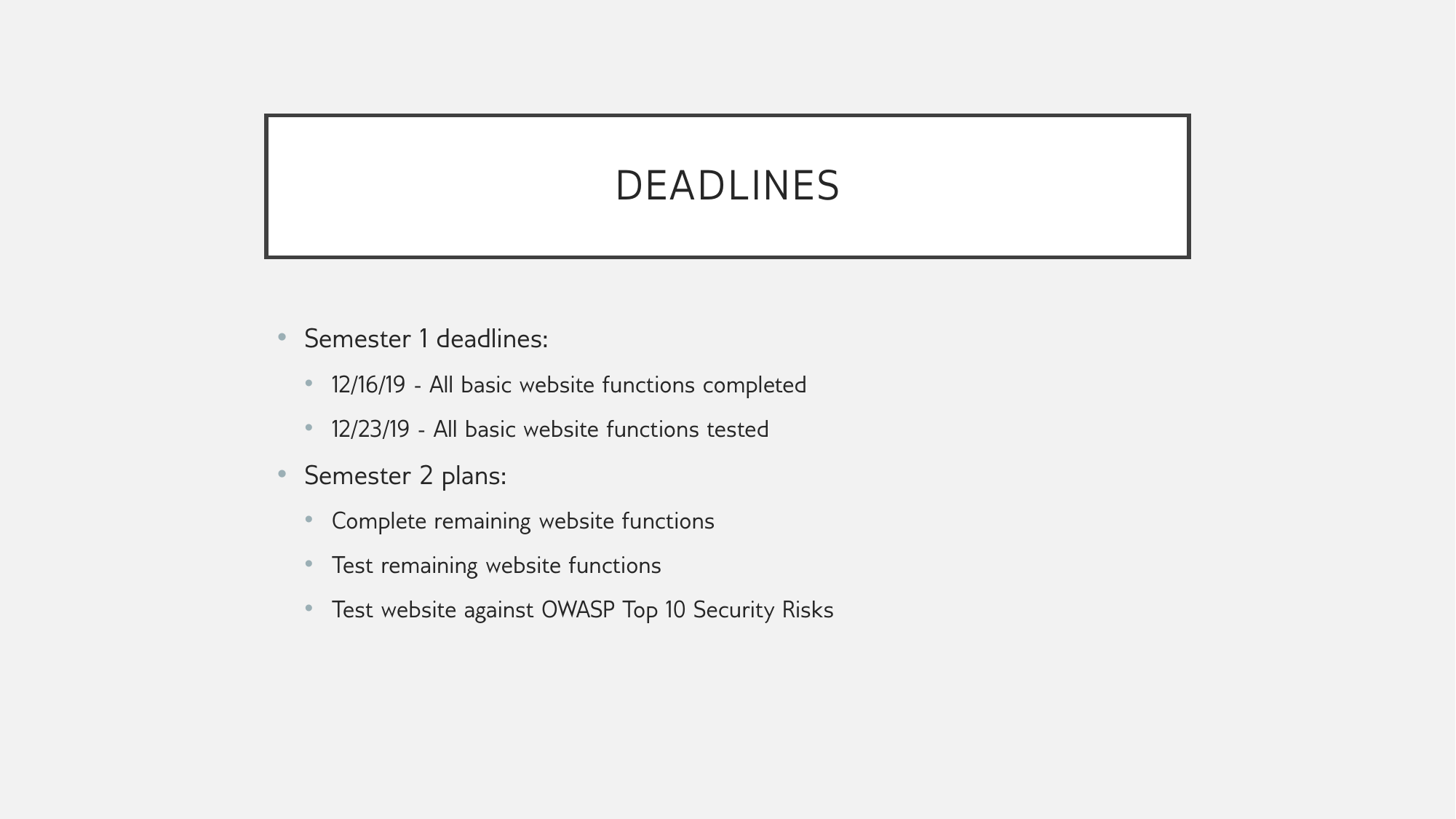

# Deadlines
Semester 1 deadlines:
12/16/19 - All basic website functions completed
12/23/19 - All basic website functions tested
Semester 2 plans:
Complete remaining website functions
Test remaining website functions
Test website against OWASP Top 10 Security Risks